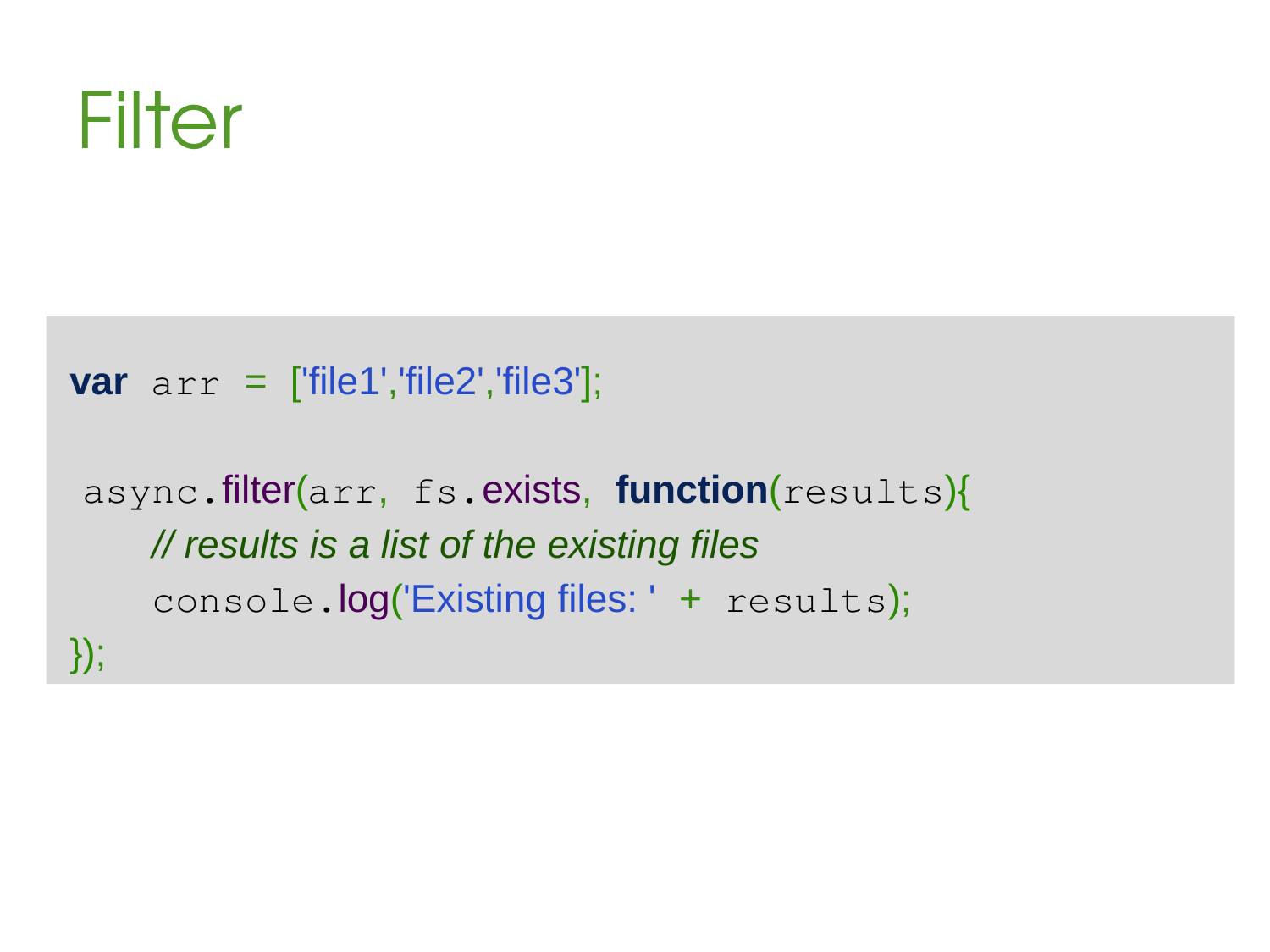

# Filter

 var arr = ['file1','file2','file3'];

 async.filter(arr, fs.exists, function(results){
    // results is a list of the existing files
    console.log('Existing files: ' + results);
 });